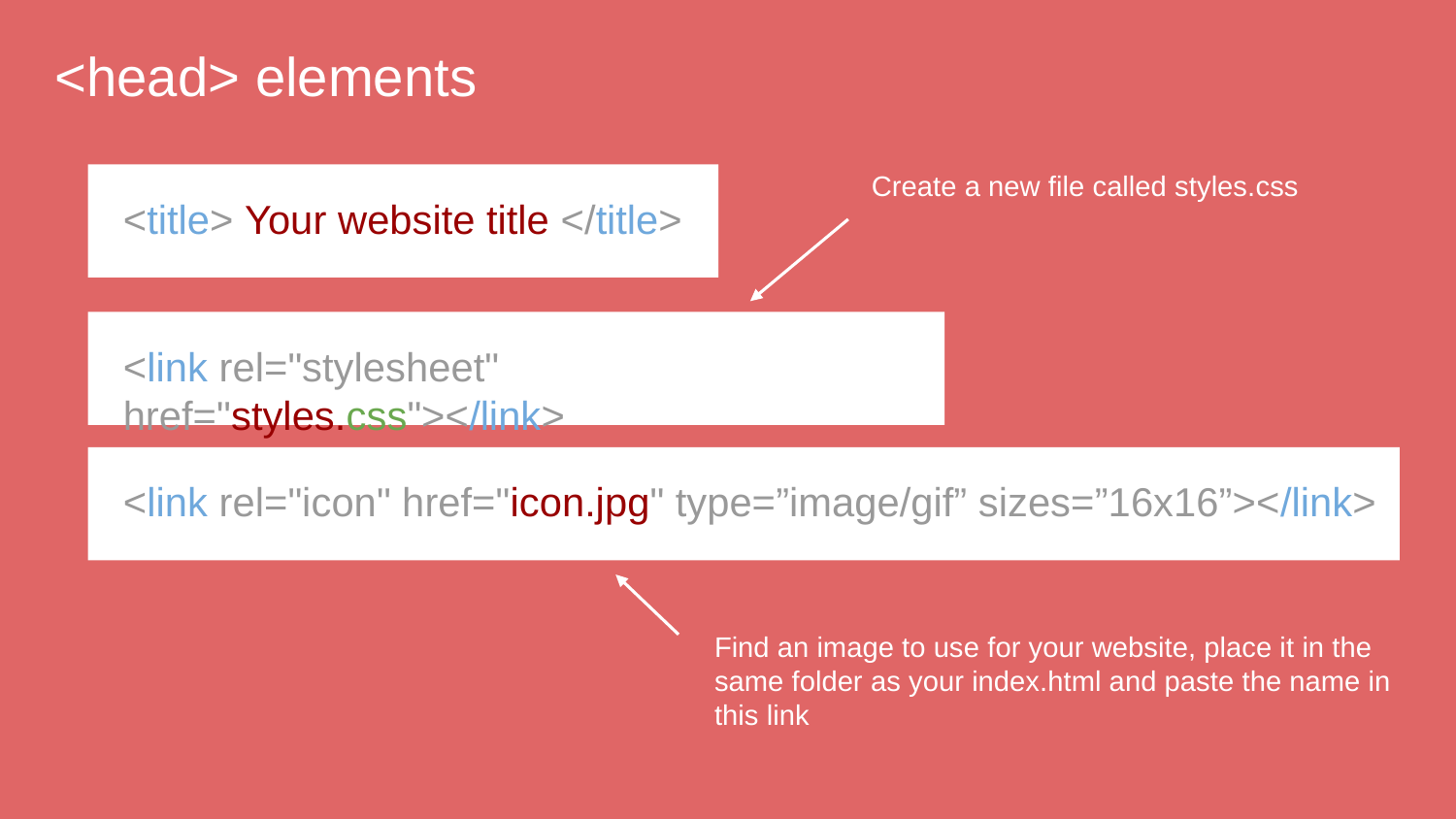

<head> elements
Create a new file called styles.css

<title> Your website title </title>

<link rel="stylesheet" href="styles.css"></link>

<link rel="icon" href="icon.jpg" type=”image/gif” sizes=”16x16”></link>
Find an image to use for your website, place it in the same folder as your index.html and paste the name in this link